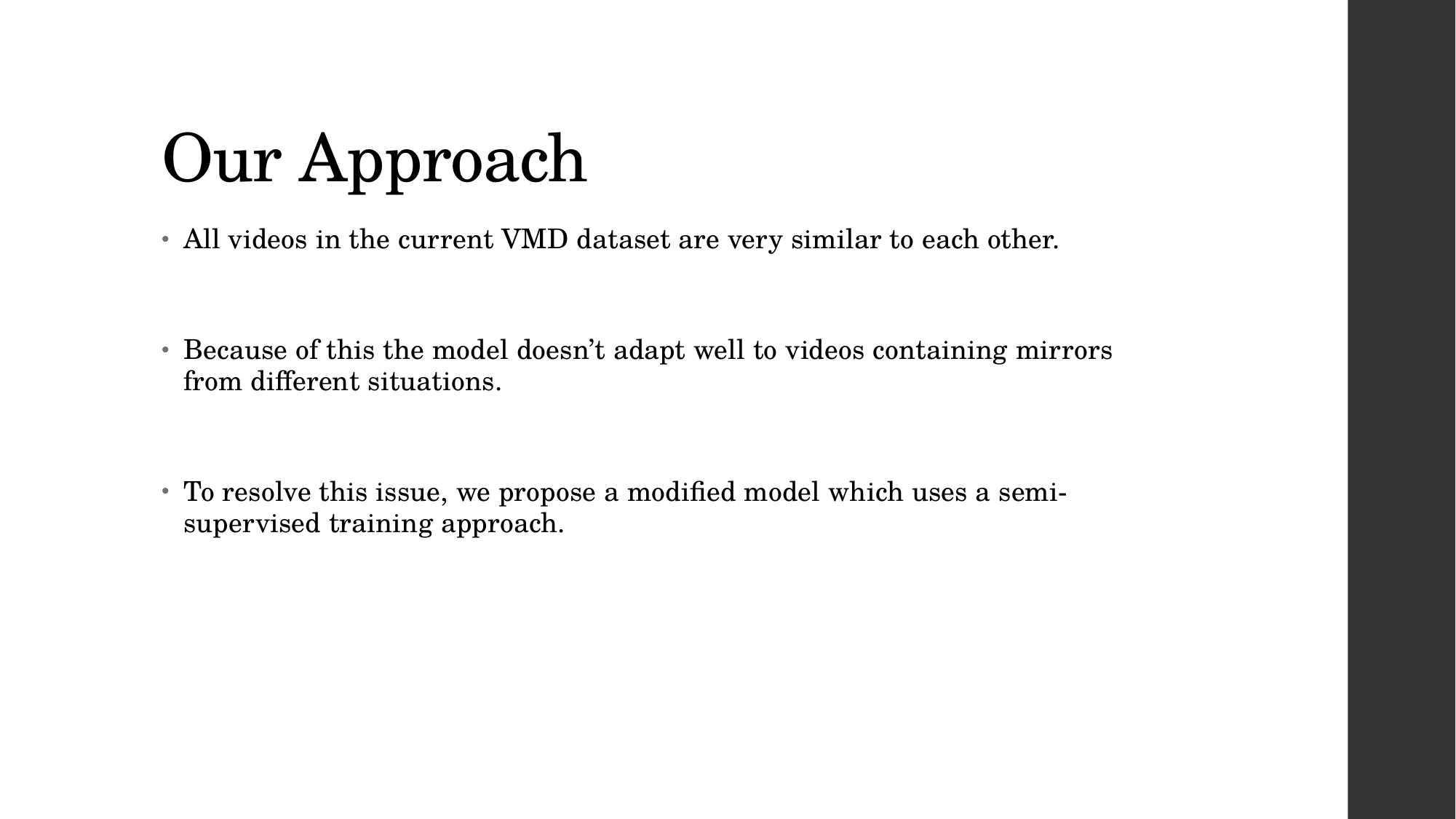

# Our Approach
All videos in the current VMD dataset are very similar to each other.

Because of this the model doesn’t adapt well to videos containing mirrors from different situations.

To resolve this issue, we propose a modified model which uses a semi-supervised training approach.